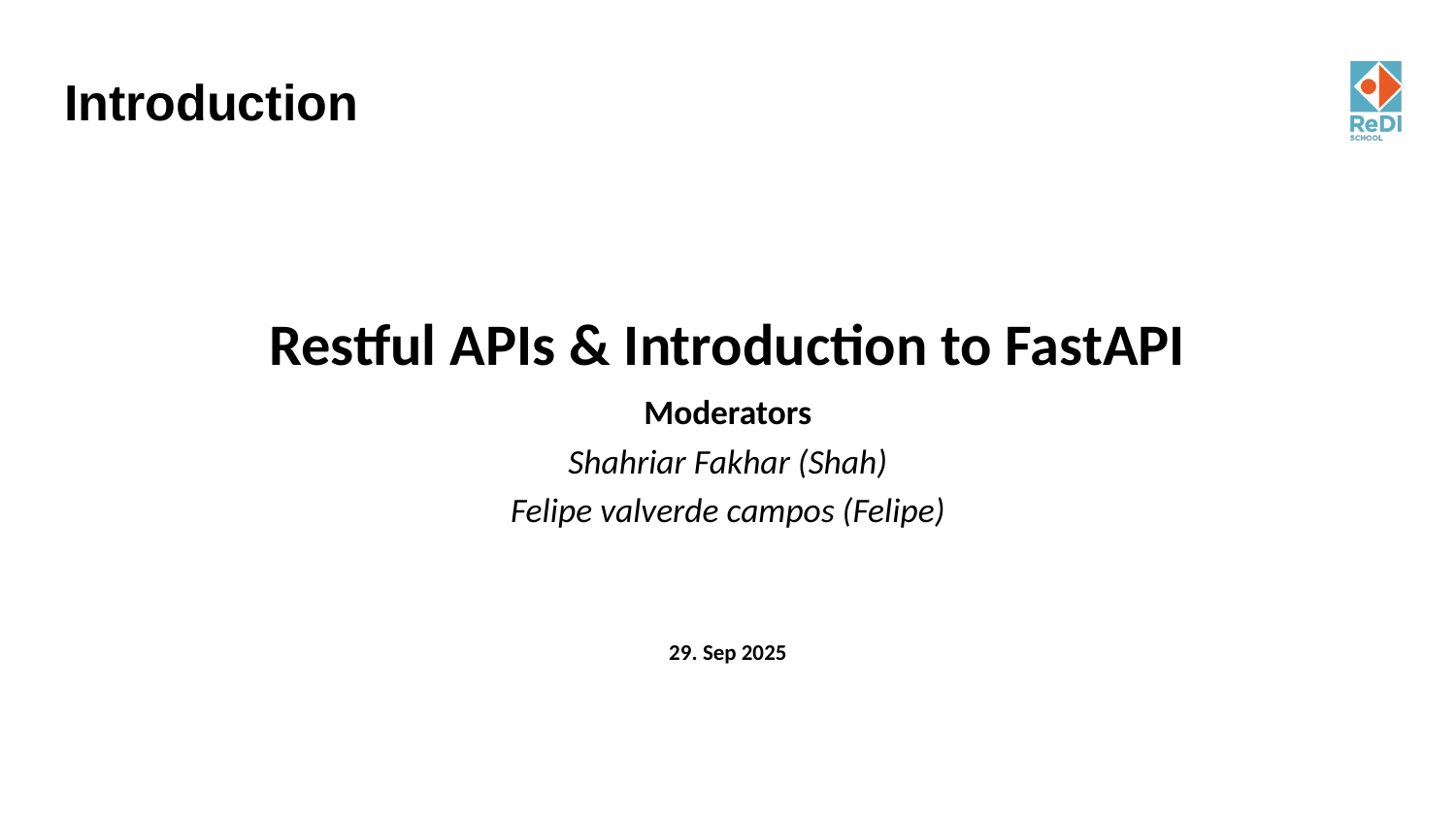

# Introduction

Restful APIs & Introduction to FastAPI
Moderators
Shahriar Fakhar (Shah)
Felipe valverde campos (Felipe)

29. Sep 2025